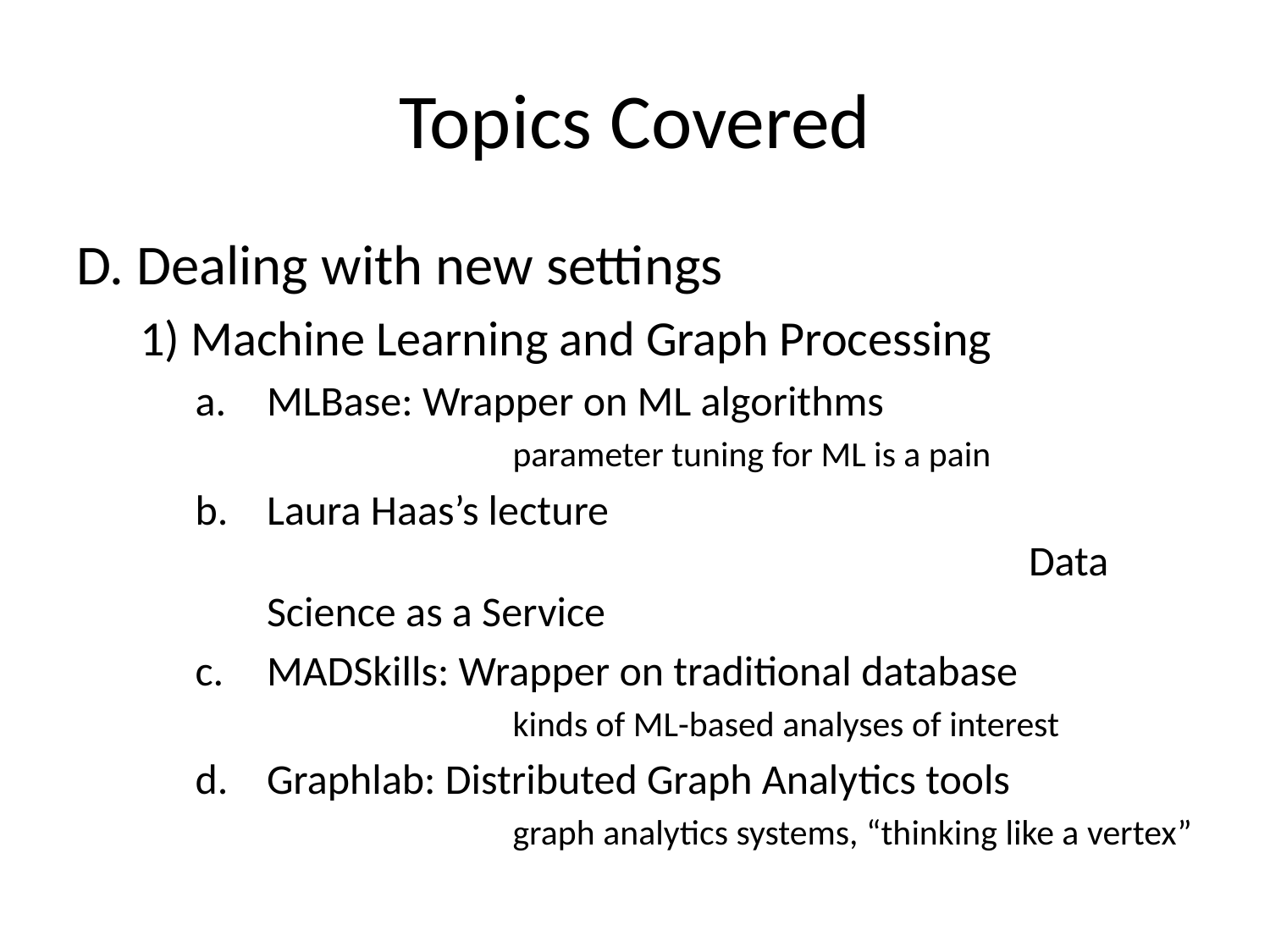

# Topics Covered
D. Dealing with new settings
1) Machine Learning and Graph Processing
MLBase: Wrapper on ML algorithms
		parameter tuning for ML is a pain
Laura Haas’s lecture 											Data Science as a Service
MADSkills: Wrapper on traditional database
		kinds of ML-based analyses of interest
Graphlab: Distributed Graph Analytics tools
		graph analytics systems, “thinking like a vertex”